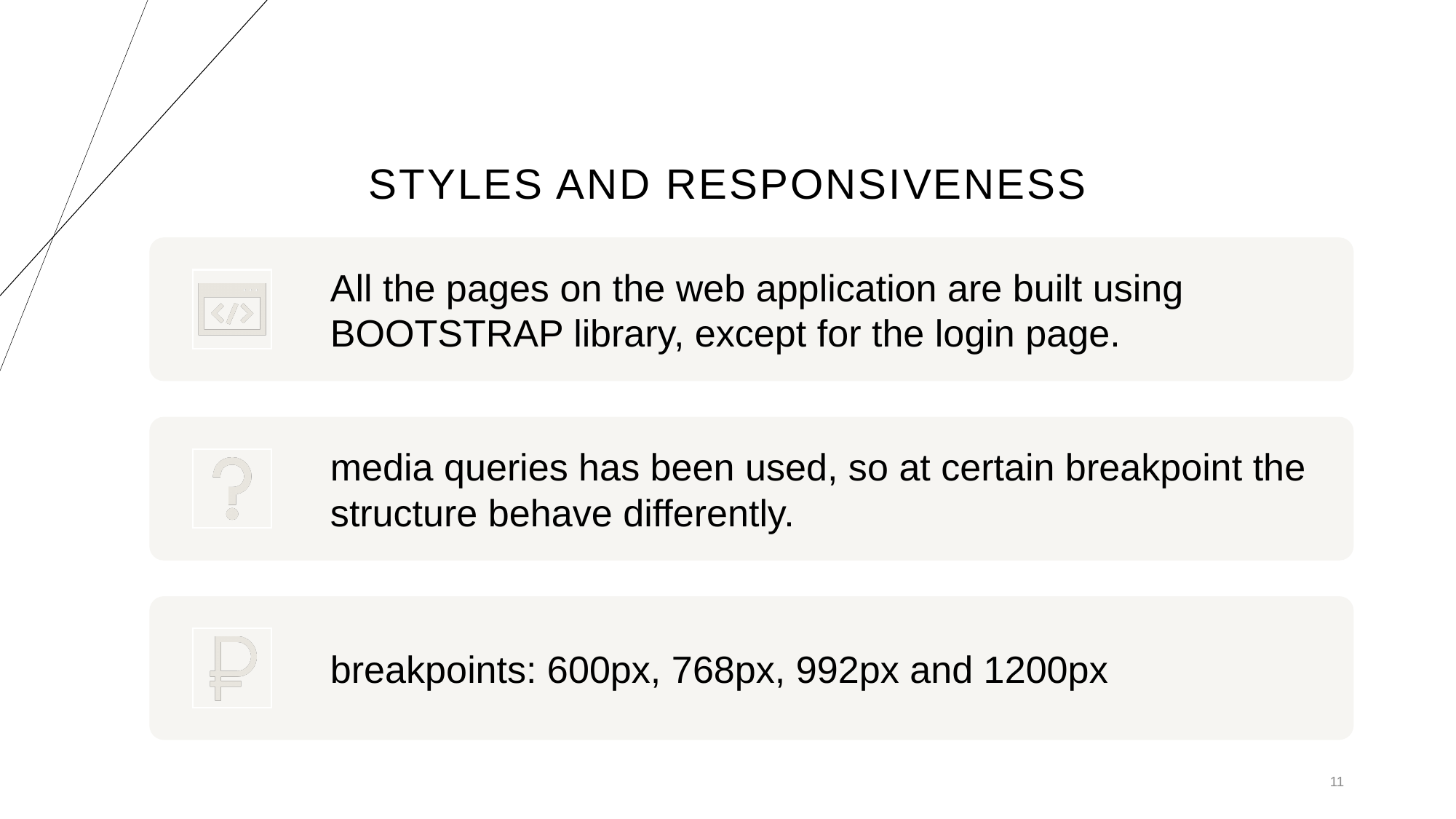

# Styles and responsiveness
All the pages on the web application are built using BOOTSTRAP library, except for the login page.
media queries has been used, so at certain breakpoint the structure behave differently.
breakpoints: 600px, 768px, 992px and 1200px
11